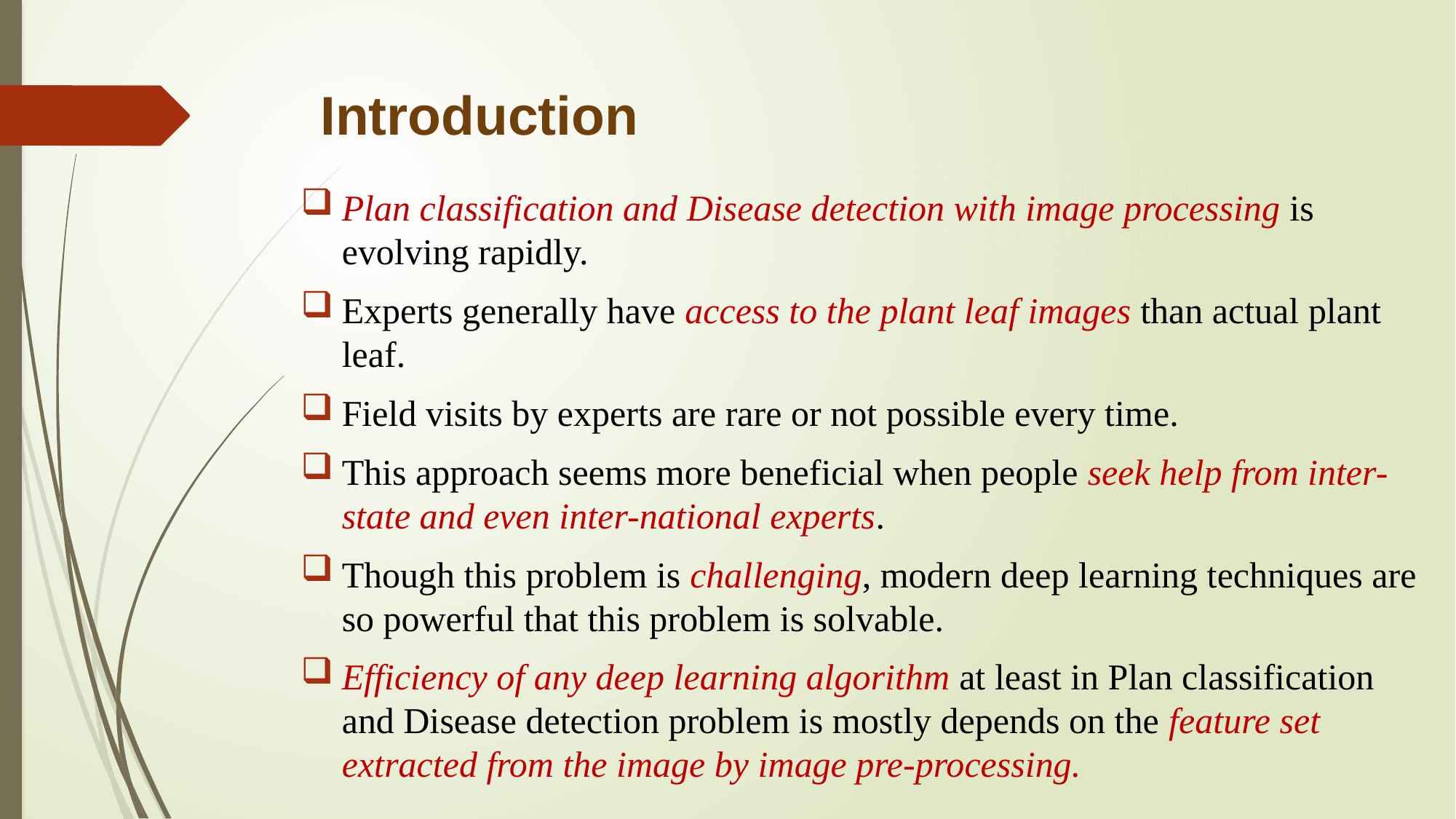

# Introduction
Plan classification and Disease detection with image processing is evolving rapidly.
Experts generally have access to the plant leaf images than actual plant leaf.
Field visits by experts are rare or not possible every time.
This approach seems more beneficial when people seek help from inter-state and even inter-national experts.
Though this problem is challenging, modern deep learning techniques are so powerful that this problem is solvable.
Efficiency of any deep learning algorithm at least in Plan classification and Disease detection problem is mostly depends on the feature set extracted from the image by image pre-processing.